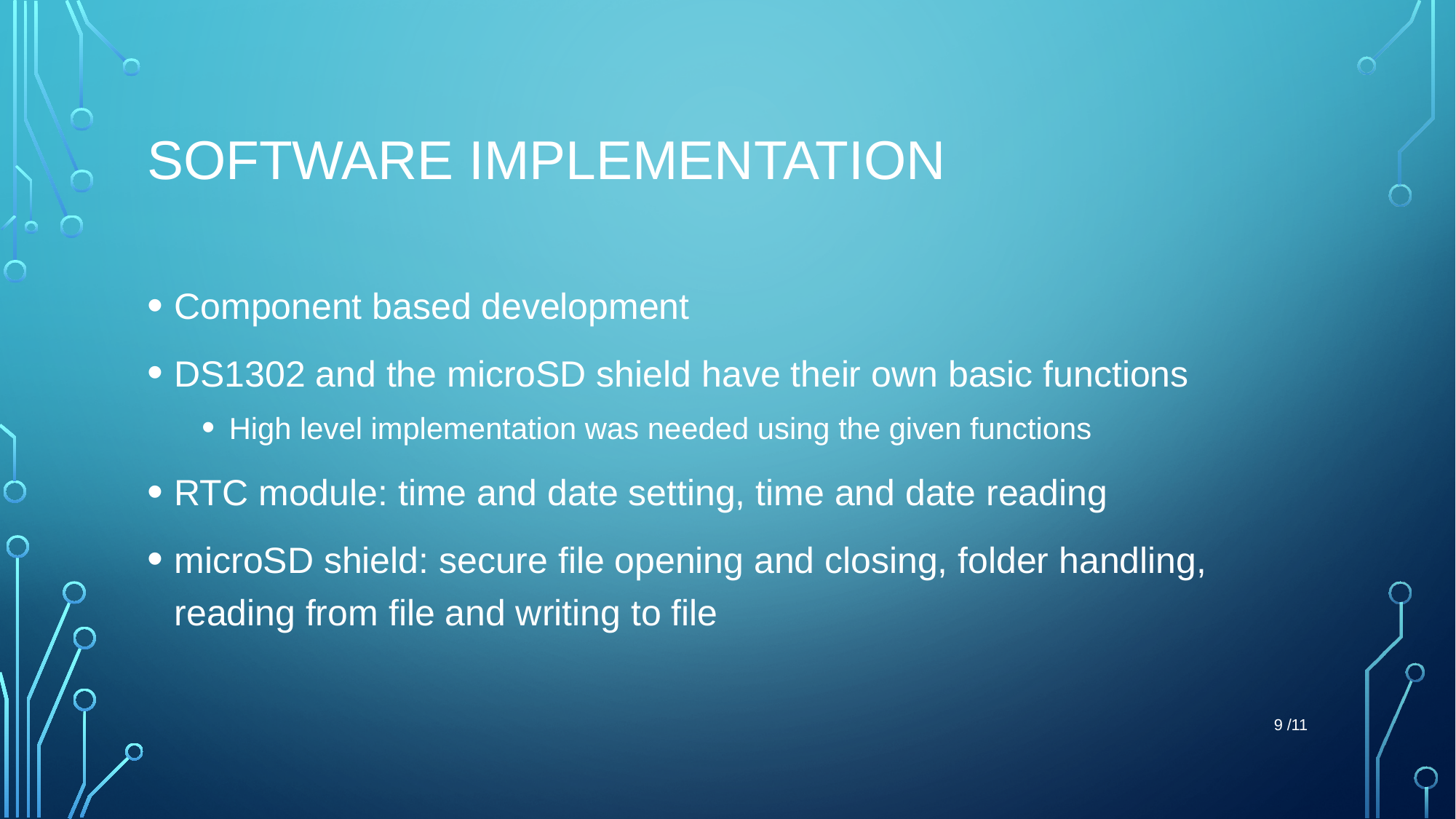

# Software implementation
Component based development
DS1302 and the microSD shield have their own basic functions
High level implementation was needed using the given functions
RTC module: time and date setting, time and date reading
microSD shield: secure file opening and closing, folder handling, reading from file and writing to file
9 /11